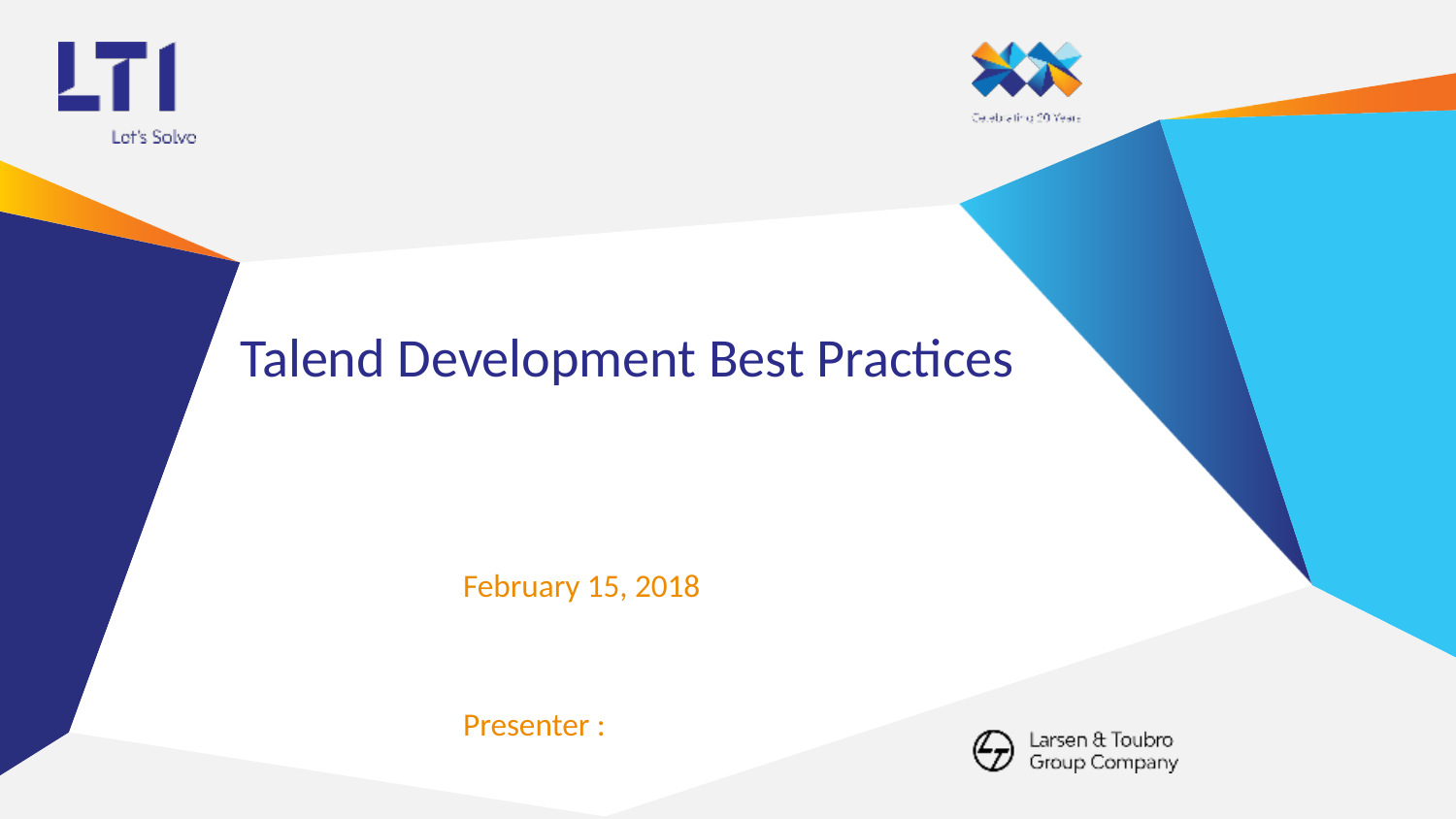

# Talend Development Best Practices
February 15, 2018
Presenter :